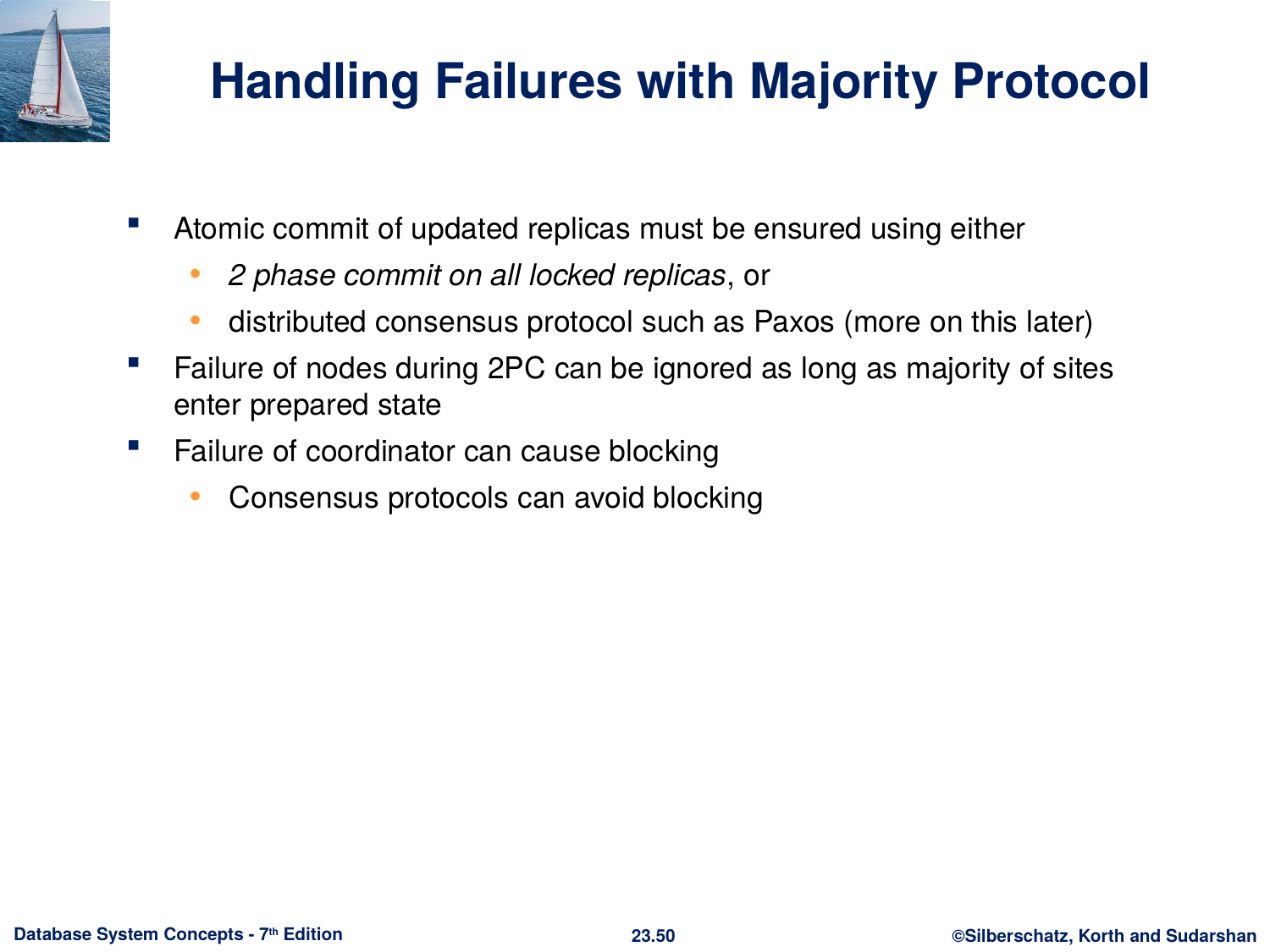

# Handling Failures with Majority Protocol
Atomic commit of updated replicas must be ensured using either
2 phase commit on all locked replicas, or
distributed consensus protocol such as Paxos (more on this later)
Failure of nodes during 2PC can be ignored as long as majority of sites enter prepared state
Failure of coordinator can cause blocking
Consensus protocols can avoid blocking